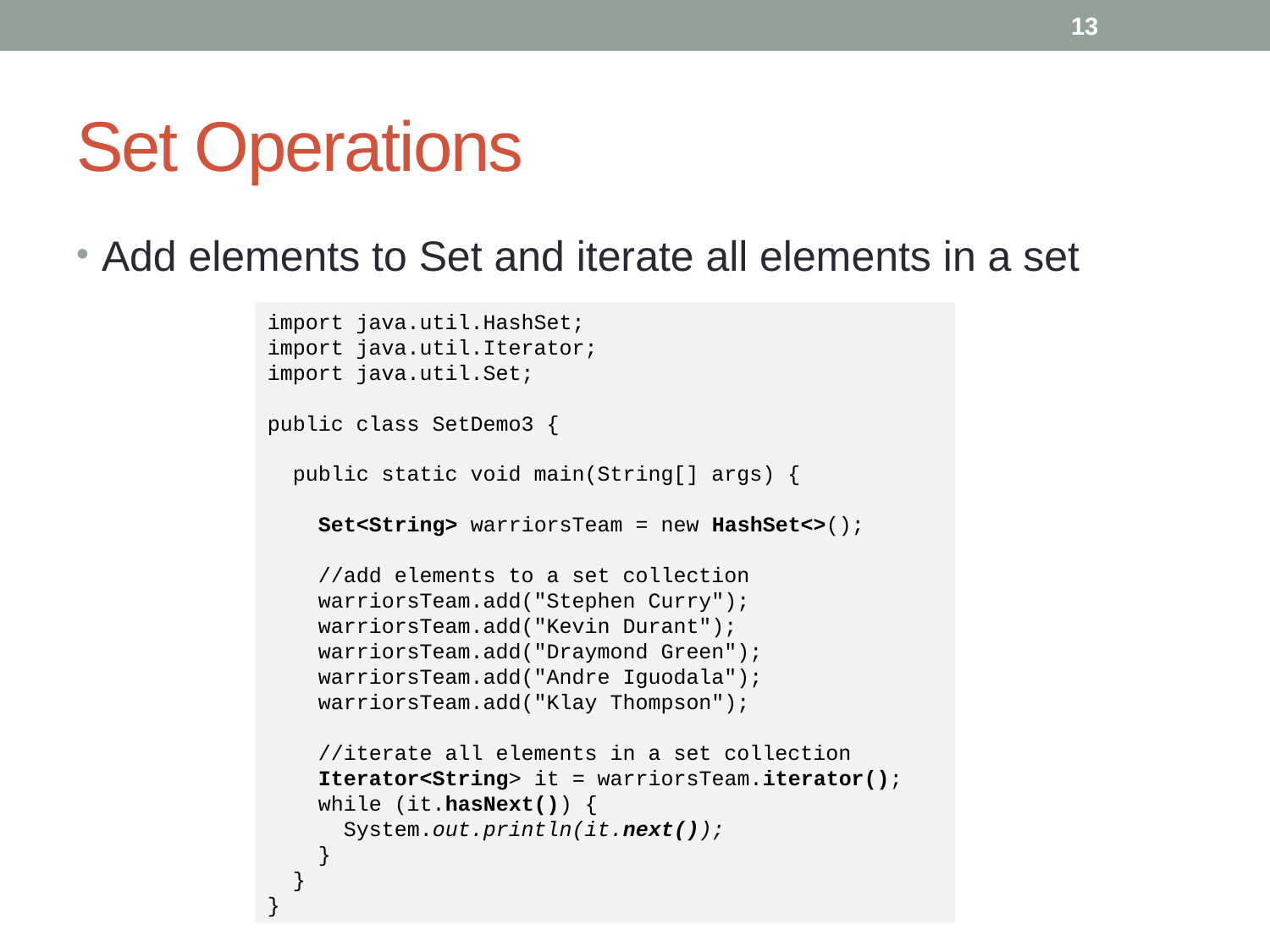

13
# Set Operations
Add elements to Set and iterate all elements in a set

import java.util.HashSet;
import java.util.Iterator;
import java.util.Set;

public class SetDemo3 {

  public static void main(String[] args) {

    Set<String> warriorsTeam = new HashSet<>();

    //add elements to a set collection
    warriorsTeam.add("Stephen Curry");
    warriorsTeam.add("Kevin Durant");
    warriorsTeam.add("Draymond Green");
    warriorsTeam.add("Andre Iguodala");
    warriorsTeam.add("Klay Thompson");

    //iterate all elements in a set collection
    Iterator<String> it = warriorsTeam.iterator();
    while (it.hasNext()) {
      System.out.println(it.next());
    }
  }
}